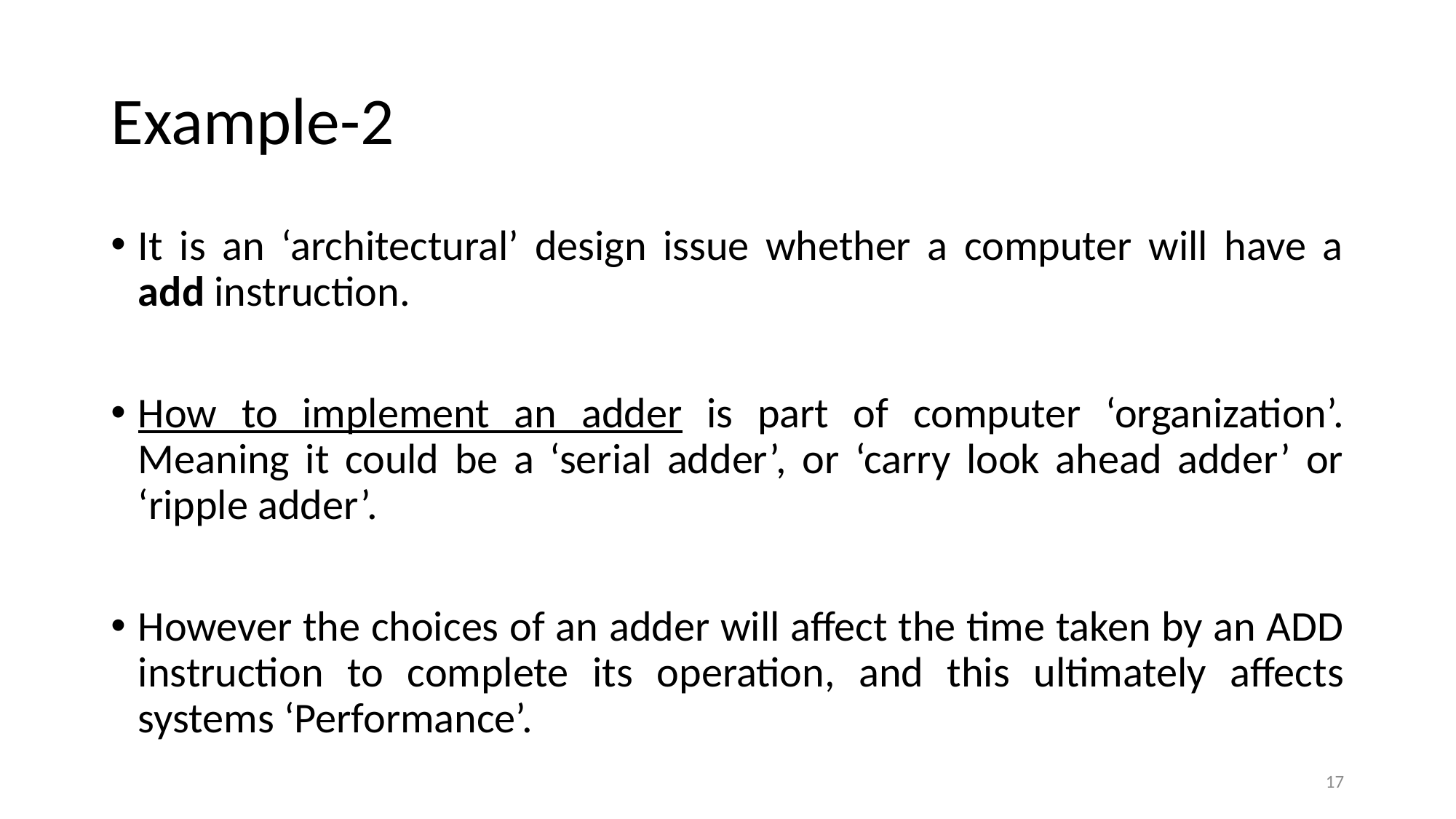

# Example-2
It is an ‘architectural’ design issue whether a computer will have a add instruction.

How to implement an adder is part of computer ‘organization’. Meaning it could be a ‘serial adder’, or ‘carry look ahead adder’ or ‘ripple adder’.

However the choices of an adder will affect the time taken by an ADD instruction to complete its operation, and this ultimately affects systems ‘Performance’.

17